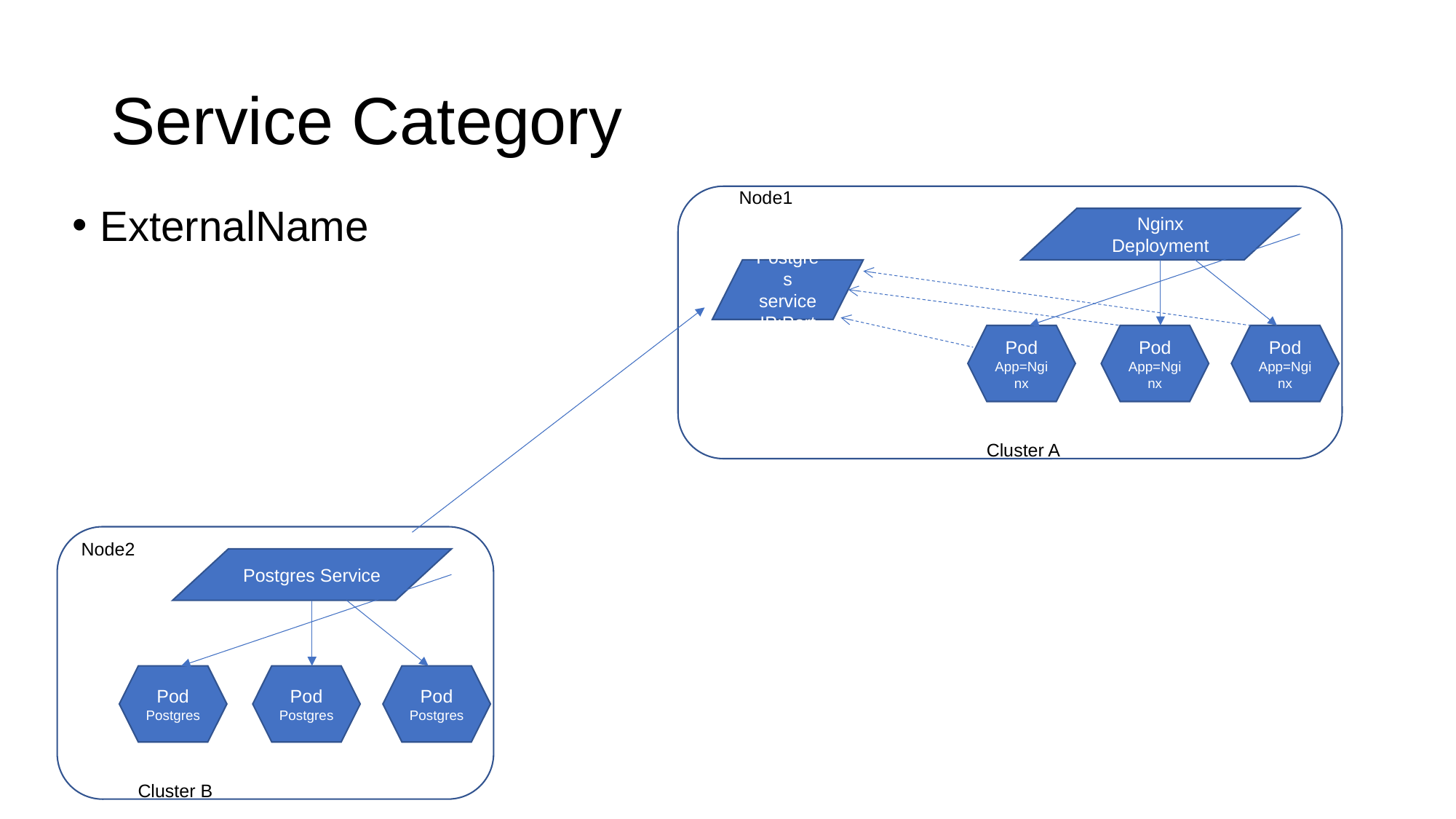

# Service Category
Node1

Nginx Deployment
Postgres service
IP:Port
Pod
App=Nginx
Pod
App=Nginx
Pod
App=Nginx
Cluster A
ExternalName

Node2
Postgres Service
Pod
Postgres
Pod
Postgres
Pod
Postgres
Cluster B